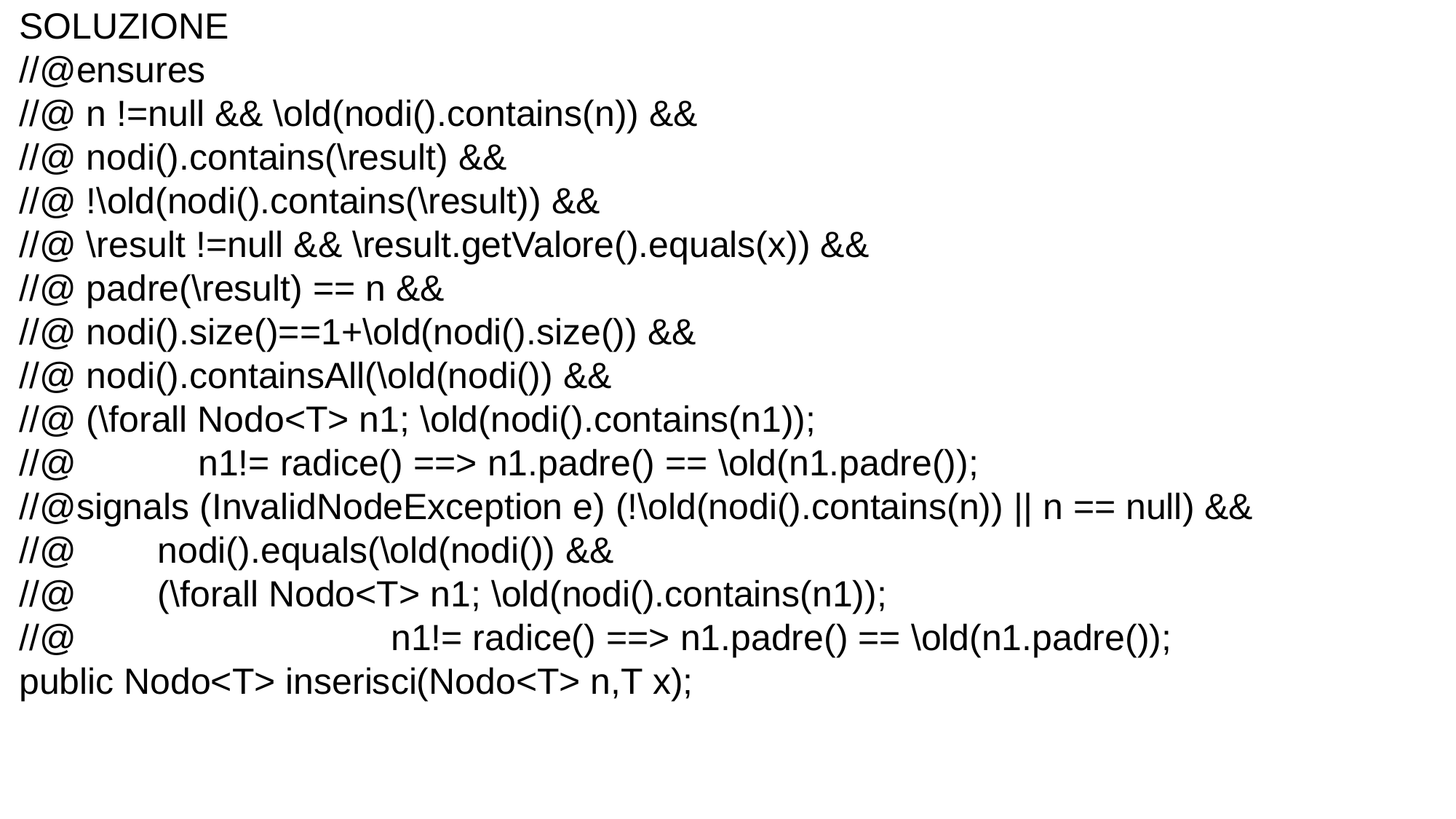

SOLUZIONE
//@ensures
//@ n !=null && \old(nodi().contains(n)) &&
//@ nodi().contains(\result) &&
//@ !\old(nodi().contains(\result)) &&
//@ \result !=null && \result.getValore().equals(x)) &&
//@ padre(\result) == n &&
//@ nodi().size()==1+\old(nodi().size()) &&
//@ nodi().containsAll(\old(nodi()) &&
//@ (\forall Nodo<T> n1; \old(nodi().contains(n1));
//@            n1!= radice() ==> n1.padre() == \old(n1.padre());
//@signals (InvalidNodeException e) (!\old(nodi().contains(n)) || n == null) &&
//@        nodi().equals(\old(nodi()) &&
//@        (\forall Nodo<T> n1; \old(nodi().contains(n1));
//@                               n1!= radice() ==> n1.padre() == \old(n1.padre());
public Nodo<T> inserisci(Nodo<T> n,T x);